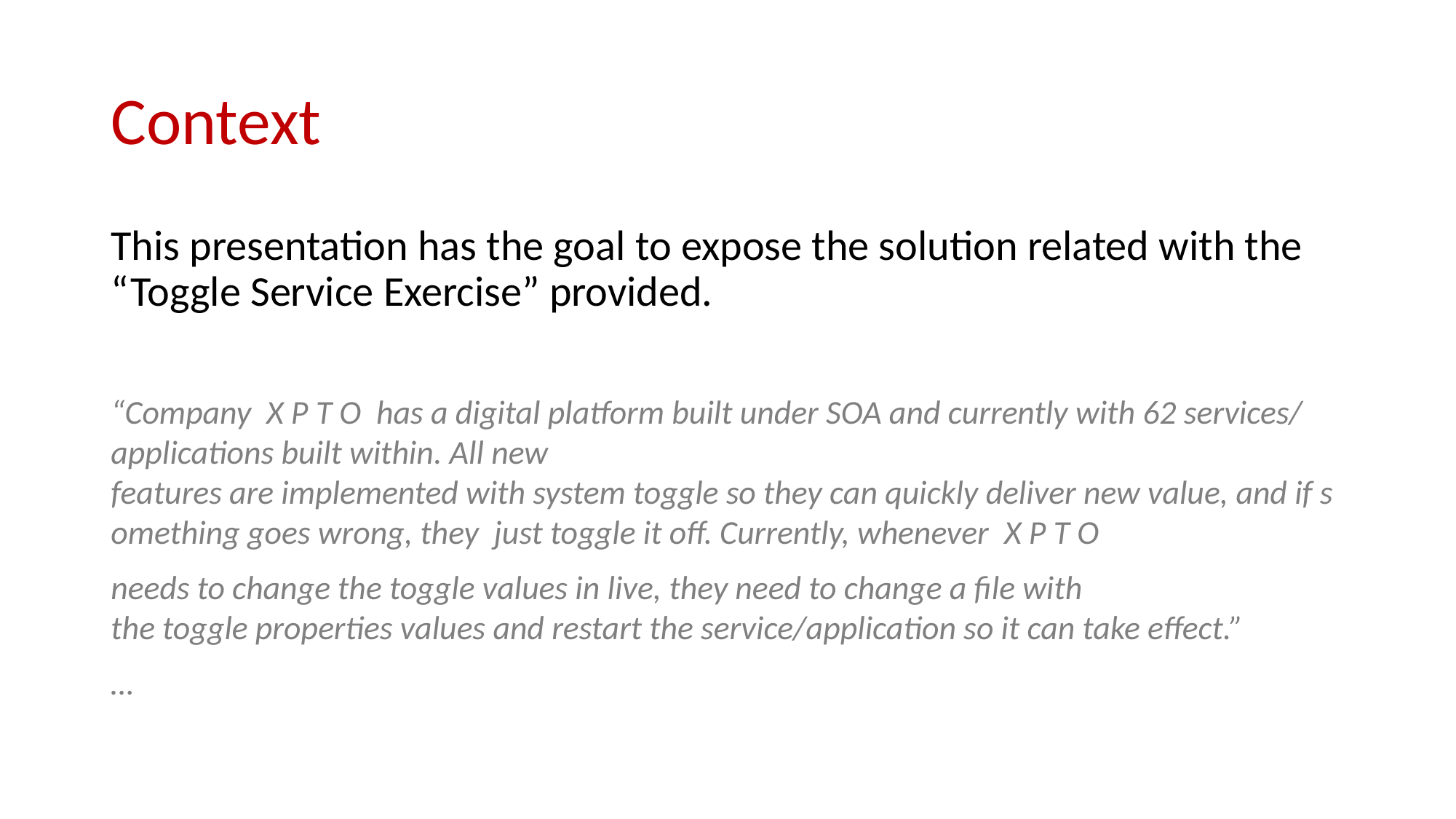

# Context
This presentation has the goal to expose the solution related with the “Toggle Service Exercise” provided.

“Company ​ X P T O ​ has a digital platform built under SOA and currently with 62 services/applications built within. All new  features are implemented with system toggle so they can quickly deliver new value, and if something goes wrong, they  just toggle it off. Currently, whenever ​ X P T O
​needs to change the toggle values in live, they need to change a file with  the toggle properties values and restart the service/application so it can take effect.”
…